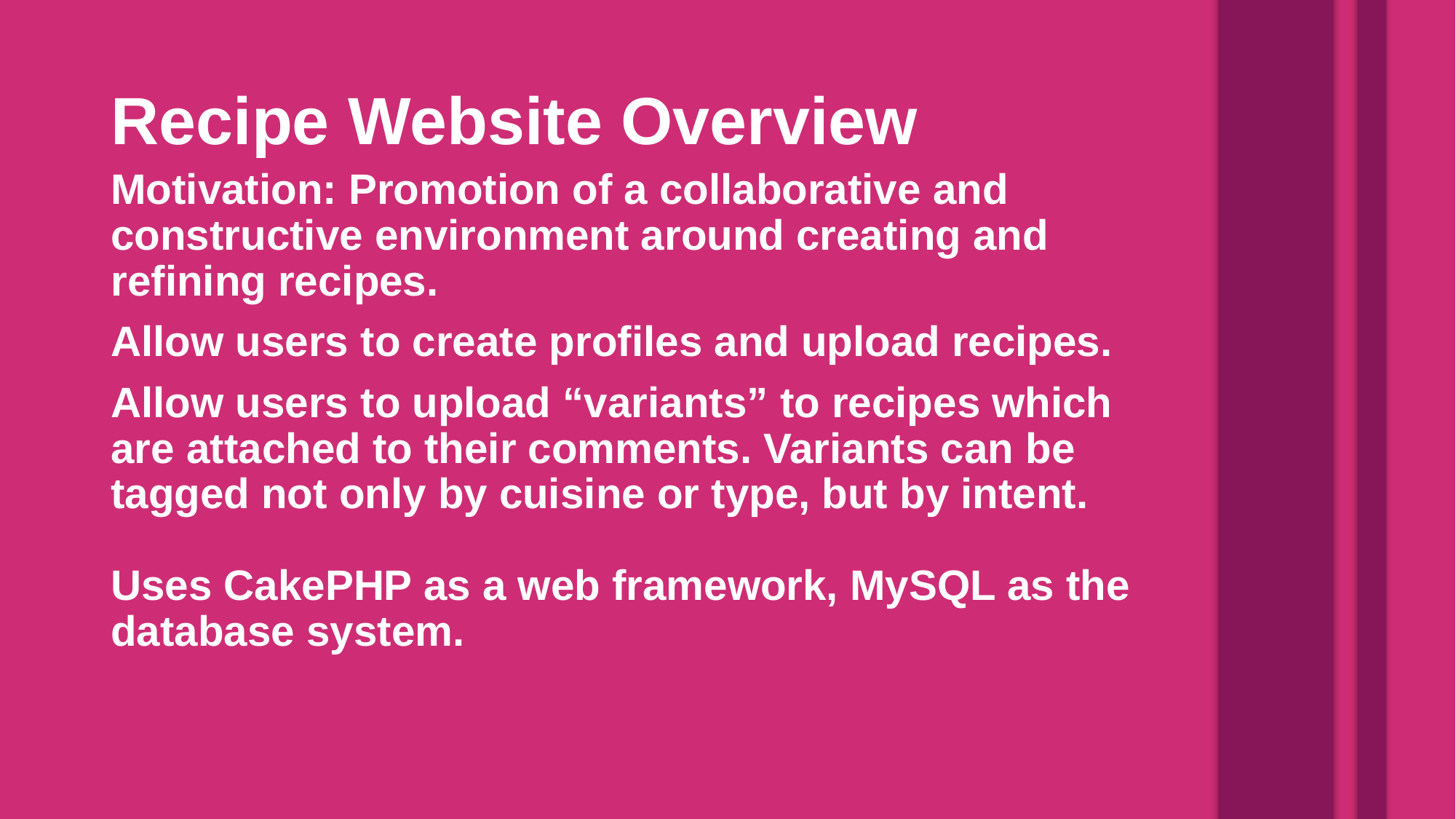

# Recipe Website Overview
Motivation: Promotion of a collaborative and constructive environment around creating and refining recipes.
Allow users to create profiles and upload recipes.
Allow users to upload “variants” to recipes which are attached to their comments. Variants can be tagged not only by cuisine or type, but by intent.
Uses CakePHP as a web framework, MySQL as the database system.